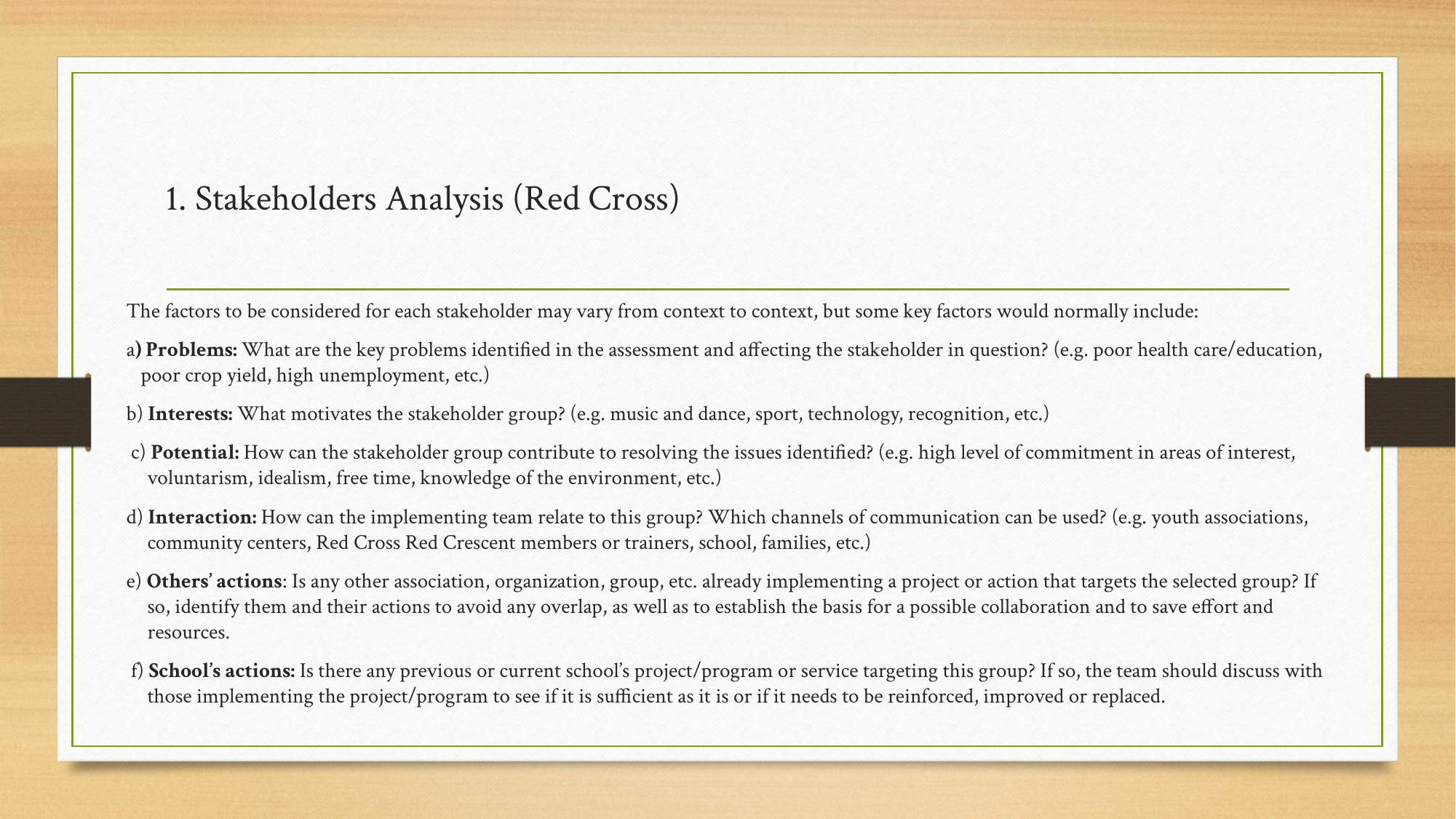

# 1. Stakeholders Analysis (Red Cross)
The factors to be considered for each stakeholder may vary from context to context, but some key factors would normally include:
a) Problems: What are the key problems identified in the assessment and affecting the stakeholder in question? (e.g. poor health care/education, poor crop yield, high unemployment, etc.)
b) Interests: What motivates the stakeholder group? (e.g. music and dance, sport, technology, recognition, etc.)
 c) Potential: How can the stakeholder group contribute to resolving the issues identified? (e.g. high level of commitment in areas of interest, voluntarism, idealism, free time, knowledge of the environment, etc.)
d) Interaction: How can the implementing team relate to this group? Which channels of communication can be used? (e.g. youth associations, community centers, Red Cross Red Crescent members or trainers, school, families, etc.)
e) Others’ actions: Is any other association, organization, group, etc. already implementing a project or action that targets the selected group? If so, identify them and their actions to avoid any overlap, as well as to establish the basis for a possible collaboration and to save effort and resources.
 f) School’s actions: Is there any previous or current school’s project/program or service targeting this group? If so, the team should discuss with those implementing the project/program to see if it is sufficient as it is or if it needs to be reinforced, improved or replaced.